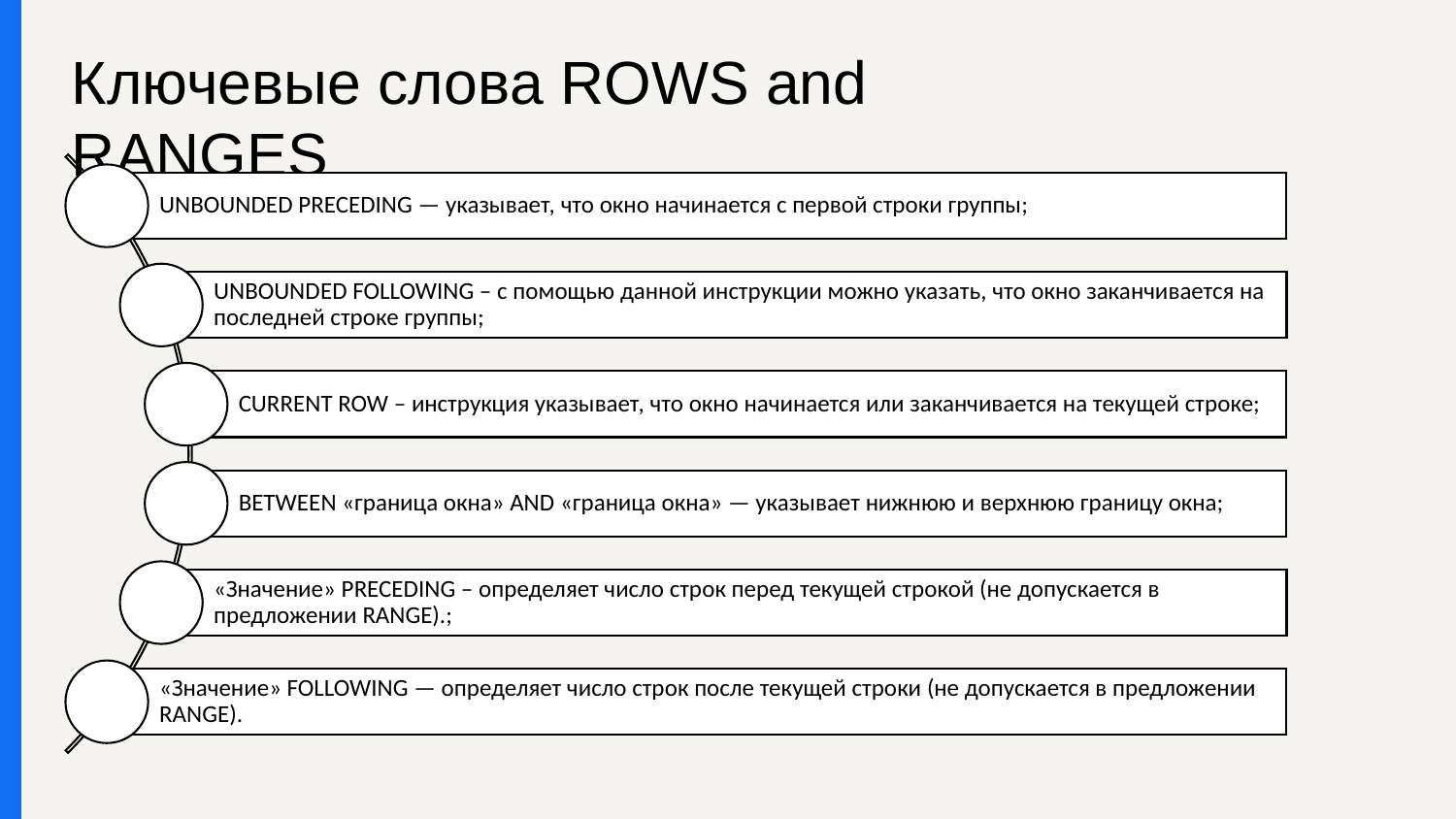

# Ключевые слова ROWS and RANGES
UNBOUNDED PRECEDING — указывает, что окно начинается с первой строки группы;
UNBOUNDED FOLLOWING – с помощью данной инструкции можно указать, что окно заканчивается на последней строке группы;
CURRENT ROW – инструкция указывает, что окно начинается или заканчивается на текущей строке;
BETWEEN «граница окна» AND «граница окна» — указывает нижнюю и верхнюю границу окна;
«Значение» PRECEDING – определяет число строк перед текущей строкой (не допускается в предложении RANGE).;
«Значение» FOLLOWING — определяет число строк после текущей строки (не допускается в предложении RANGE).